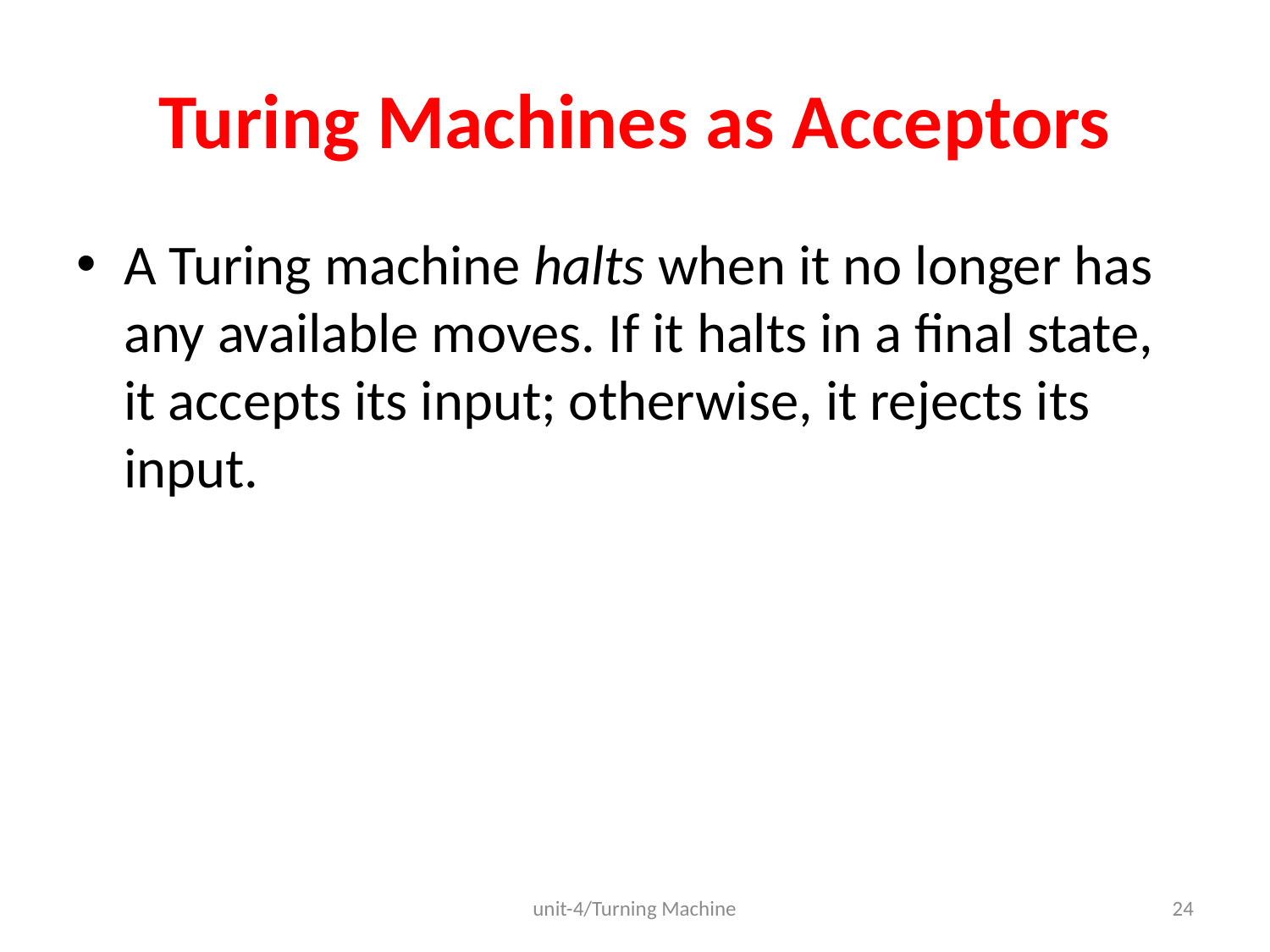

# Turing Machines as Acceptors
A Turing machine halts when it no longer has any available moves. If it halts in a final state, it accepts its input; otherwise, it rejects its input.
unit-4/Turning Machine
24